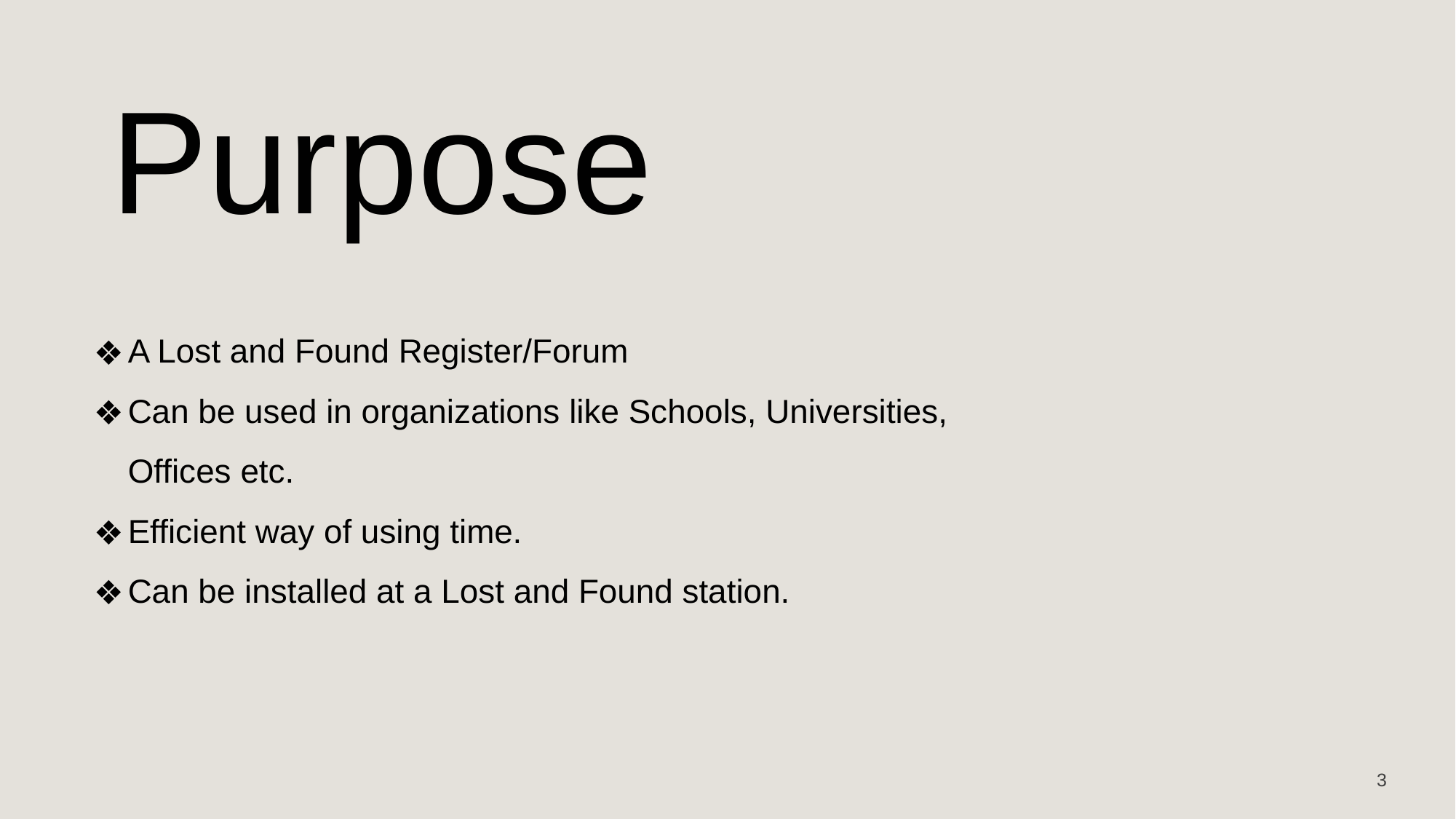

Purpose
A Lost and Found Register/Forum
Can be used in organizations like Schools, Universities, Offices etc.
Efficient way of using time.
Can be installed at a Lost and Found station.

3